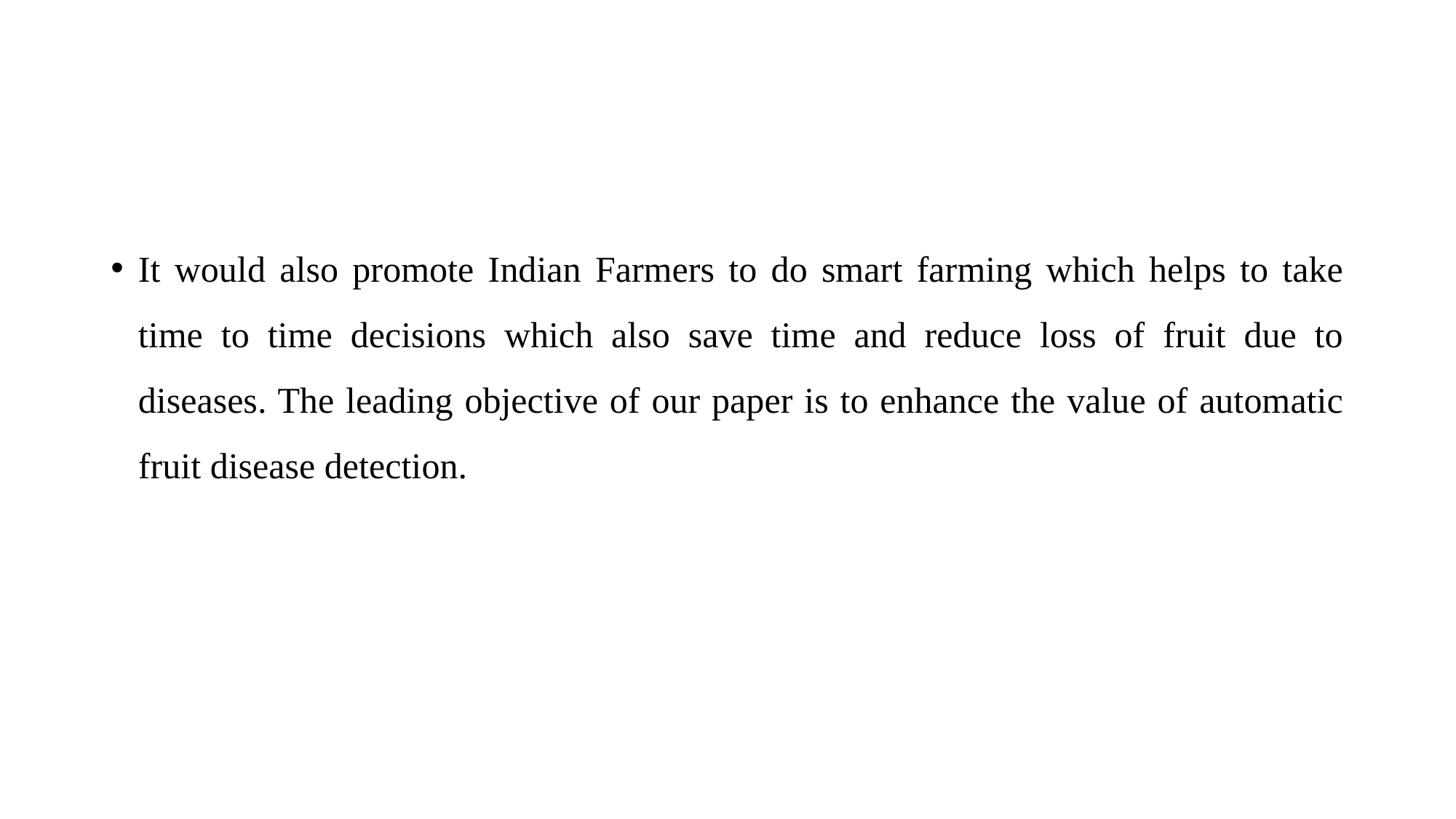

It would also promote Indian Farmers to do smart farming which helps to take time to time decisions which also save time and reduce loss of fruit due to diseases. The leading objective of our paper is to enhance the value of automatic fruit disease detection.